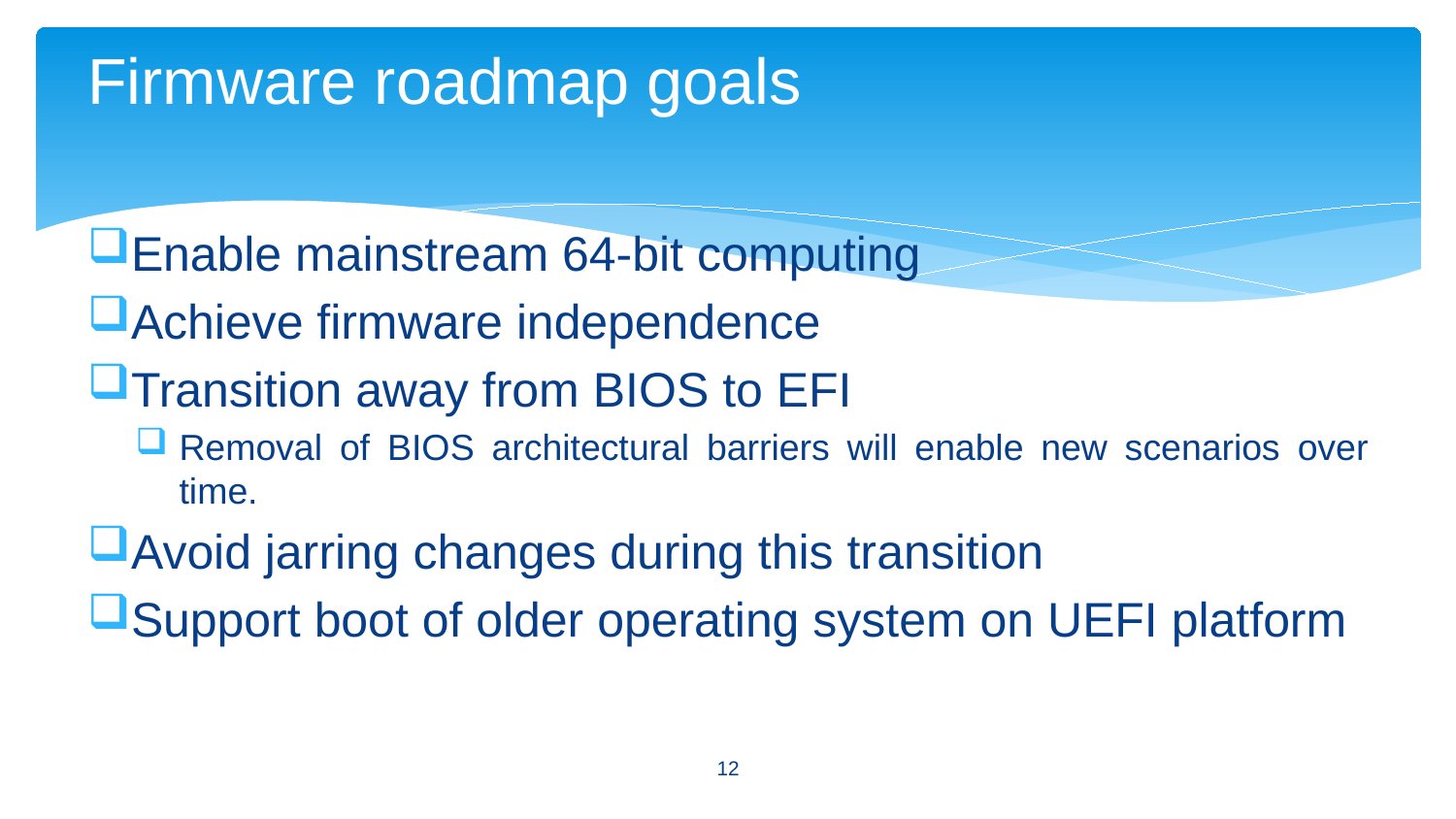

# Firmware roadmap goals
Enable mainstream 64-bit computing
Achieve firmware independence
Transition away from BIOS to EFI
Removal of BIOS architectural barriers will enable new scenarios over time.
Avoid jarring changes during this transition
Support boot of older operating system on UEFI platform
12